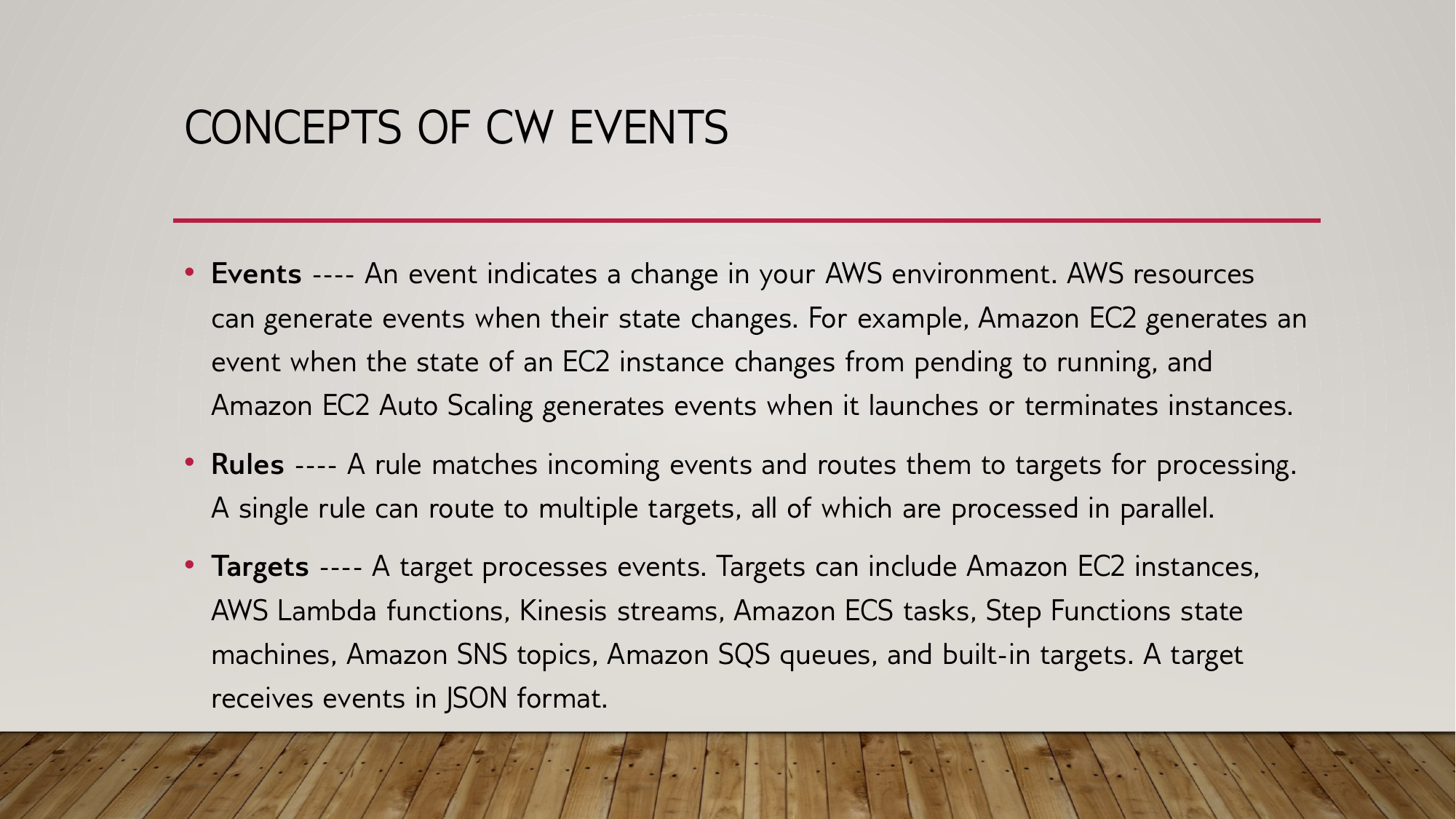

# Concepts of CW events
Events ---- An event indicates a change in your AWS environment. AWS resources can generate events when their state changes. For example, Amazon EC2 generates an event when the state of an EC2 instance changes from pending to running, and Amazon EC2 Auto Scaling generates events when it launches or terminates instances.
Rules ---- A rule matches incoming events and routes them to targets for processing. A single rule can route to multiple targets, all of which are processed in parallel.
Targets ---- A target processes events. Targets can include Amazon EC2 instances, AWS Lambda functions, Kinesis streams, Amazon ECS tasks, Step Functions state machines, Amazon SNS topics, Amazon SQS queues, and built-in targets. A target receives events in JSON format.